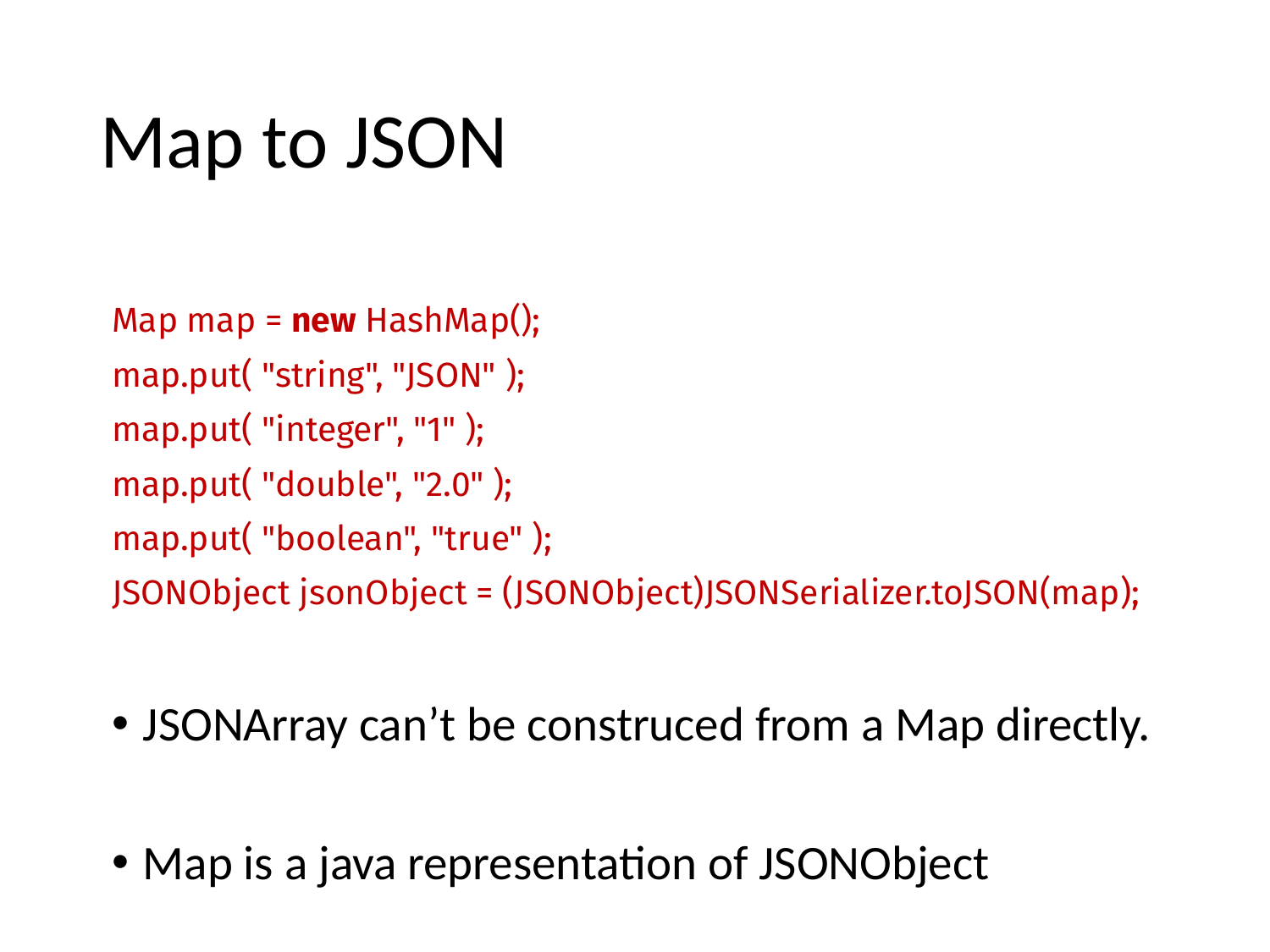

# Map to JSON
Map map = new HashMap();
map.put( "string", "JSON" );
map.put( "integer", "1" );
map.put( "double", "2.0" );
map.put( "boolean", "true" );
JSONObject jsonObject = (JSONObject)JSONSerializer.toJSON(map);

JSONArray can’t be construced from a Map directly.

Map is a java representation of JSONObject